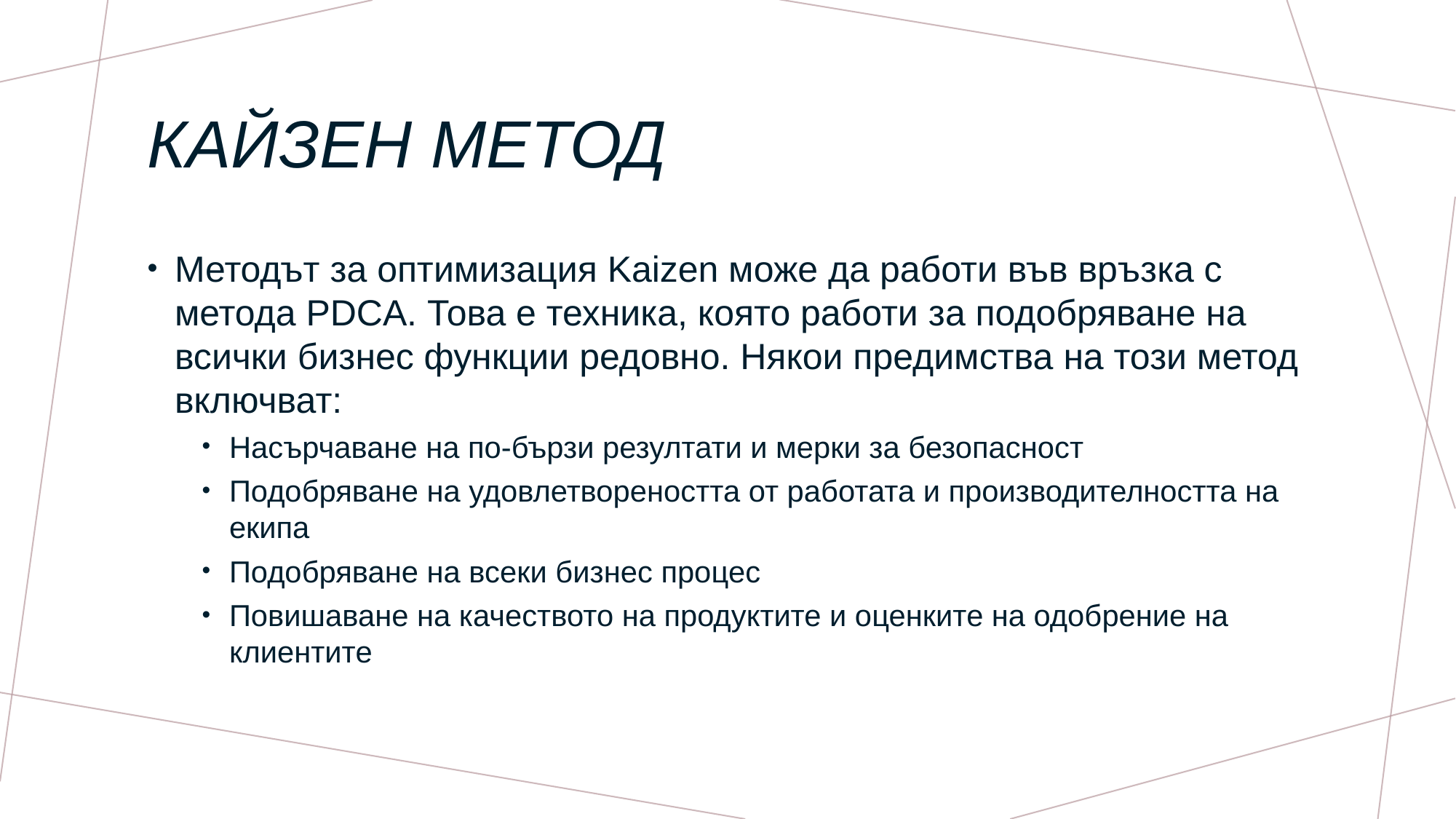

# Кайзен метод
Методът за оптимизация Kaizen може да работи във връзка с метода PDCA. Това е техника, която работи за подобряване на всички бизнес функции редовно. Някои предимства на този метод включват:
Насърчаване на по-бързи резултати и мерки за безопасност
Подобряване на удовлетвореността от работата и производителността на екипа
Подобряване на всеки бизнес процес
Повишаване на качеството на продуктите и оценките на одобрение на клиентите